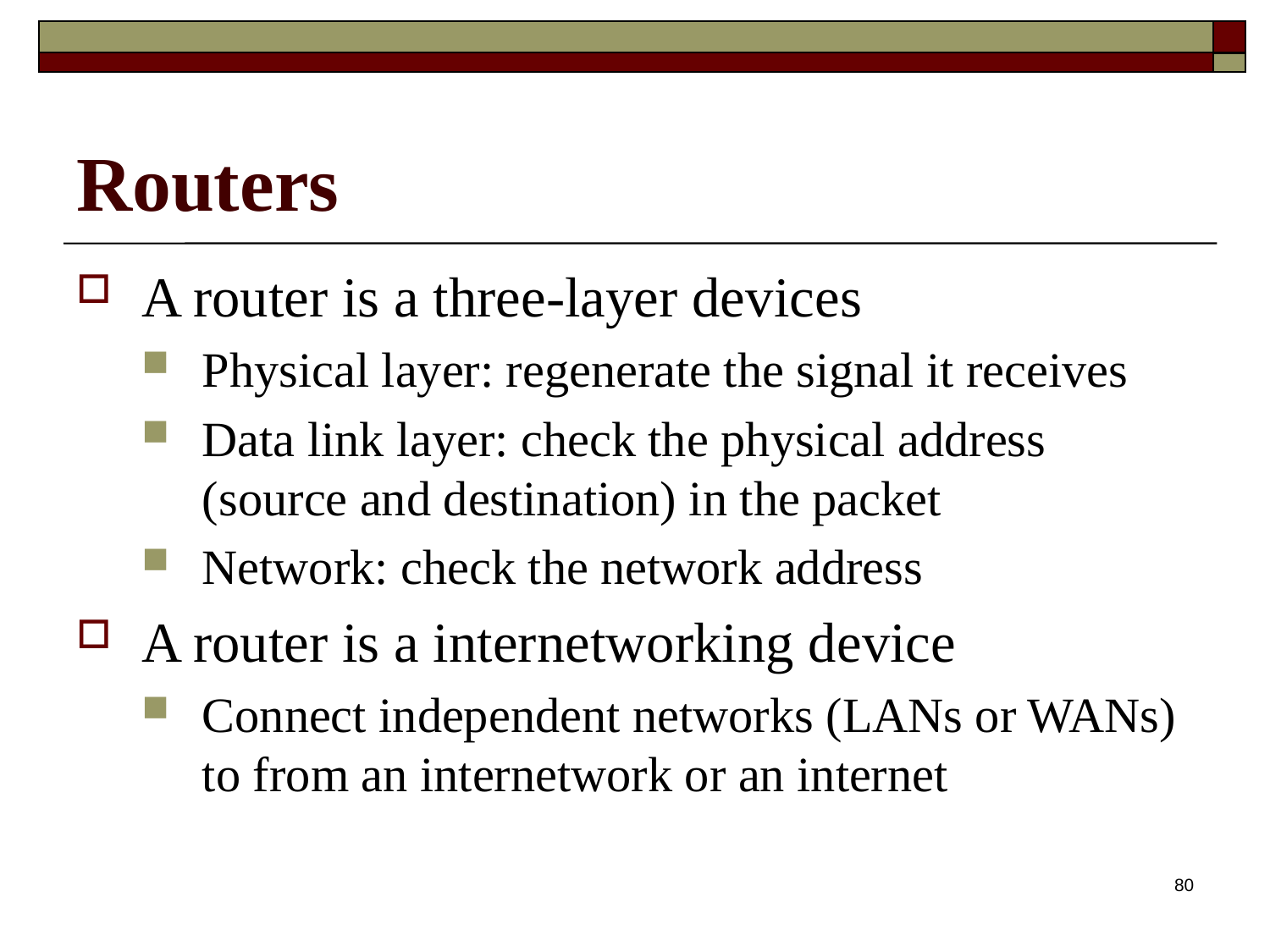

# Routers
A router is a three-layer devices
Physical layer: regenerate the signal it receives
Data link layer: check the physical address (source and destination) in the packet
Network: check the network address
A router is a internetworking device
Connect independent networks (LANs or WANs) to from an internetwork or an internet
80